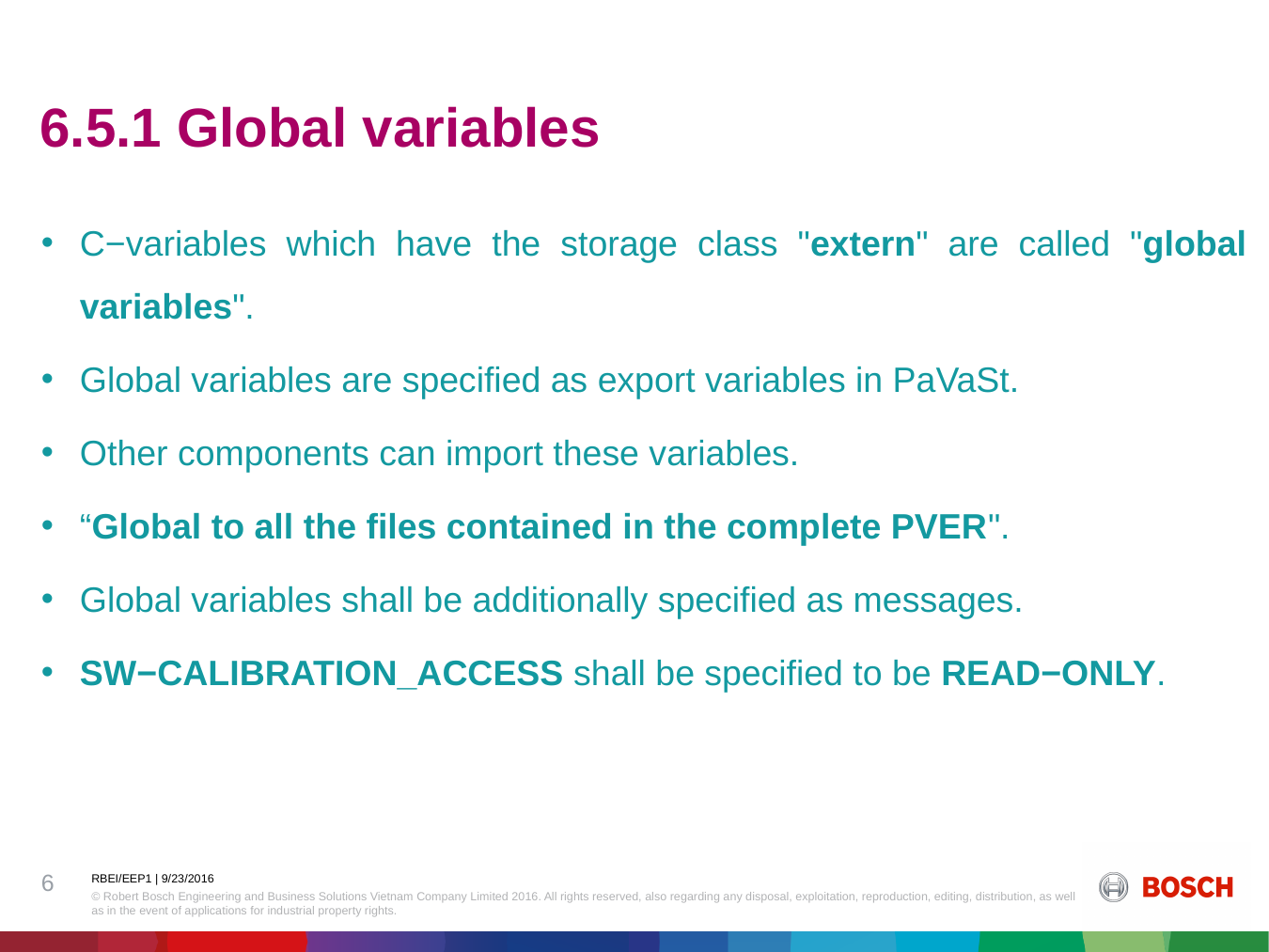

# 6.5.1 Global variables
C−variables which have the storage class "extern" are called "global variables".
Global variables are specified as export variables in PaVaSt.
Other components can import these variables.
“Global to all the files contained in the complete PVER".
Global variables shall be additionally specified as messages.
SW−CALIBRATION_ACCESS shall be specified to be READ−ONLY.

6
RBEI/EEP1 | 9/23/2016
© Robert Bosch Engineering and Business Solutions Vietnam Company Limited 2016. All rights reserved, also regarding any disposal, exploitation, reproduction, editing, distribution, as well as in the event of applications for industrial property rights.